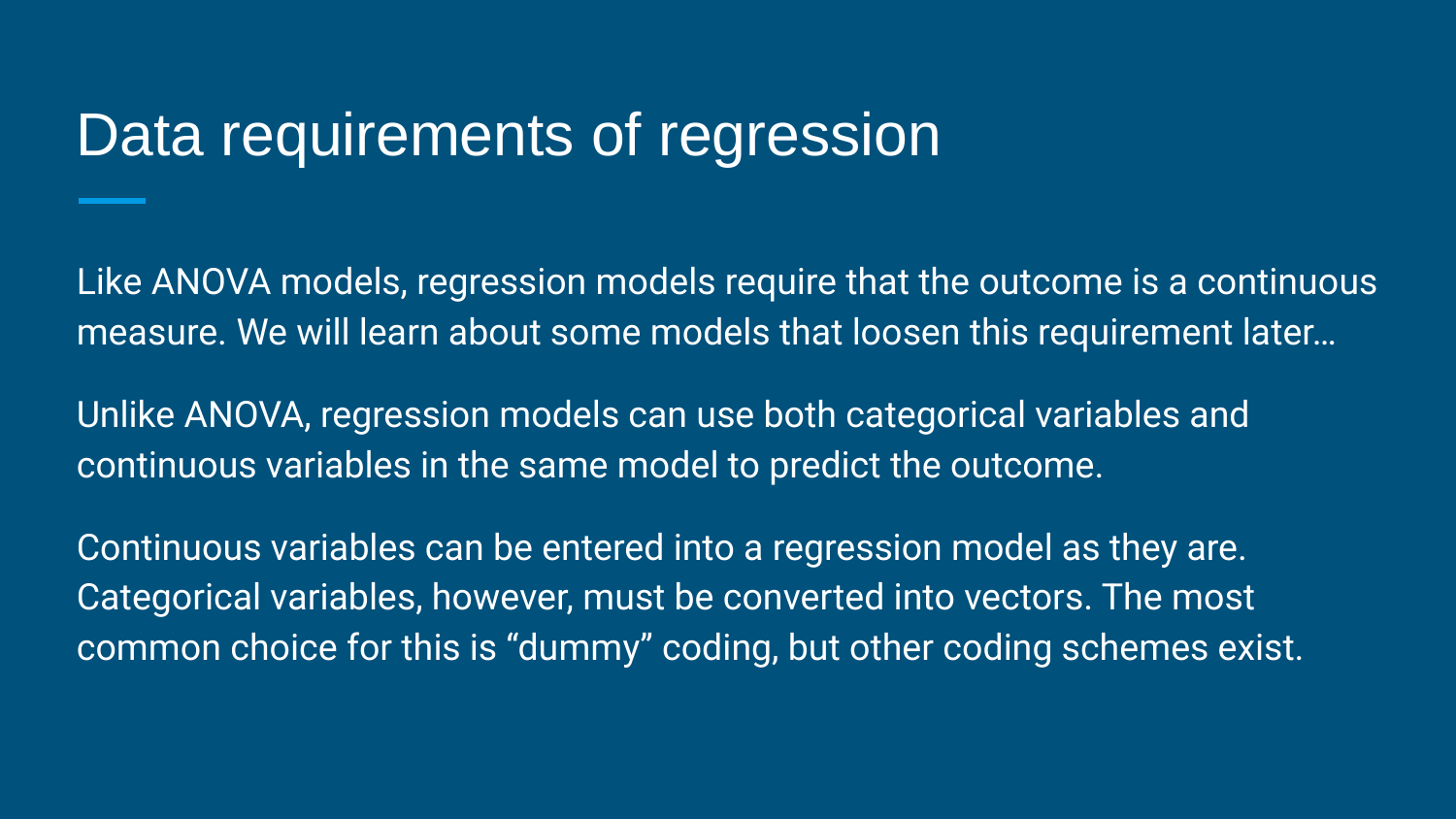

# Data requirements of regression
Like ANOVA models, regression models require that the outcome is a continuous measure. We will learn about some models that loosen this requirement later…
Unlike ANOVA, regression models can use both categorical variables and continuous variables in the same model to predict the outcome.
Continuous variables can be entered into a regression model as they are. Categorical variables, however, must be converted into vectors. The most common choice for this is “dummy” coding, but other coding schemes exist.